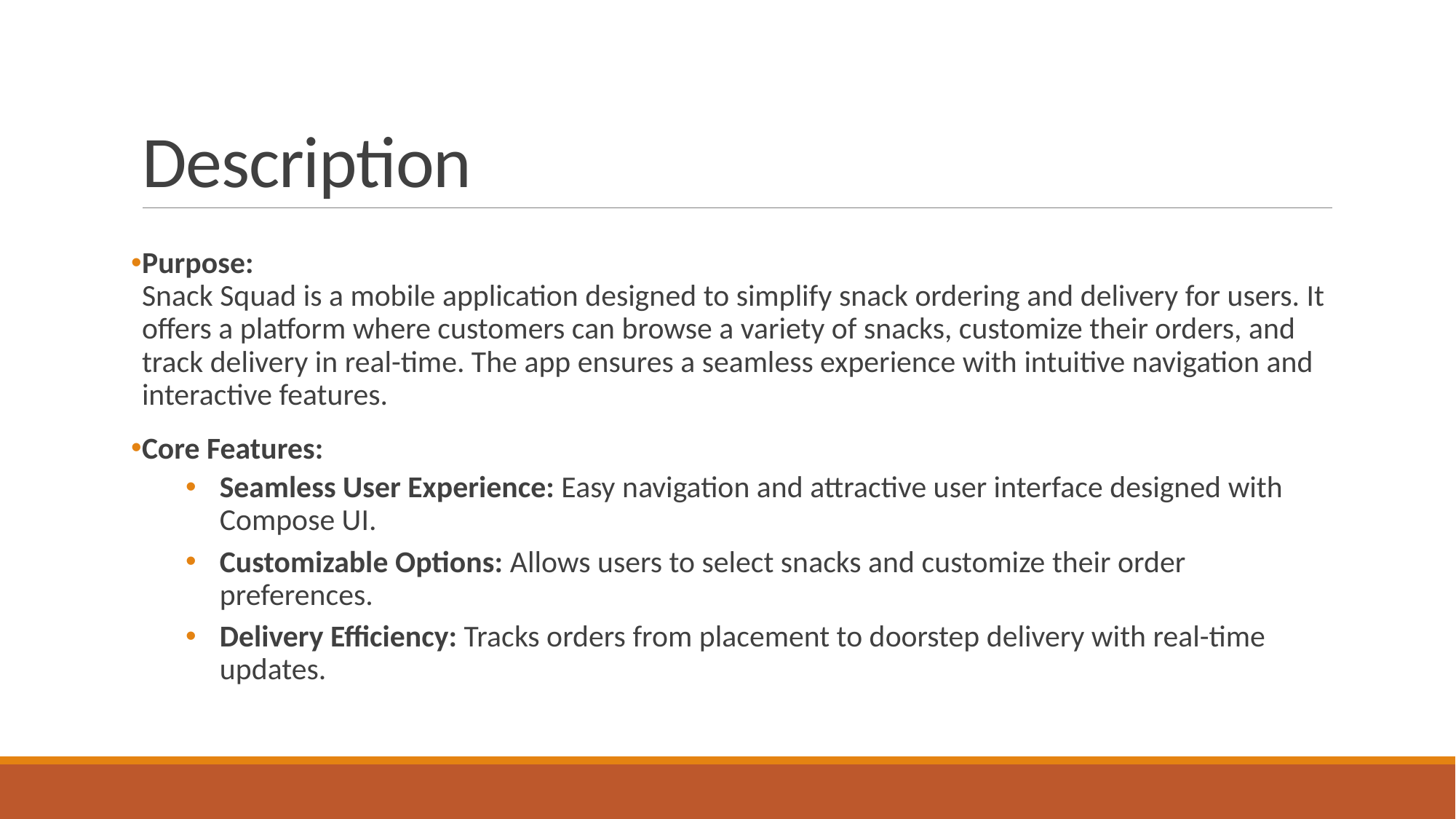

# Description
Purpose:
Snack Squad is a mobile application designed to simplify snack ordering and delivery for users. It offers a platform where customers can browse a variety of snacks, customize their orders, and track delivery in real-time. The app ensures a seamless experience with intuitive navigation and interactive features.
Core Features:
Seamless User Experience: Easy navigation and attractive user interface designed with Compose UI.
Customizable Options: Allows users to select snacks and customize their order preferences.
Delivery Efficiency: Tracks orders from placement to doorstep delivery with real-time updates.